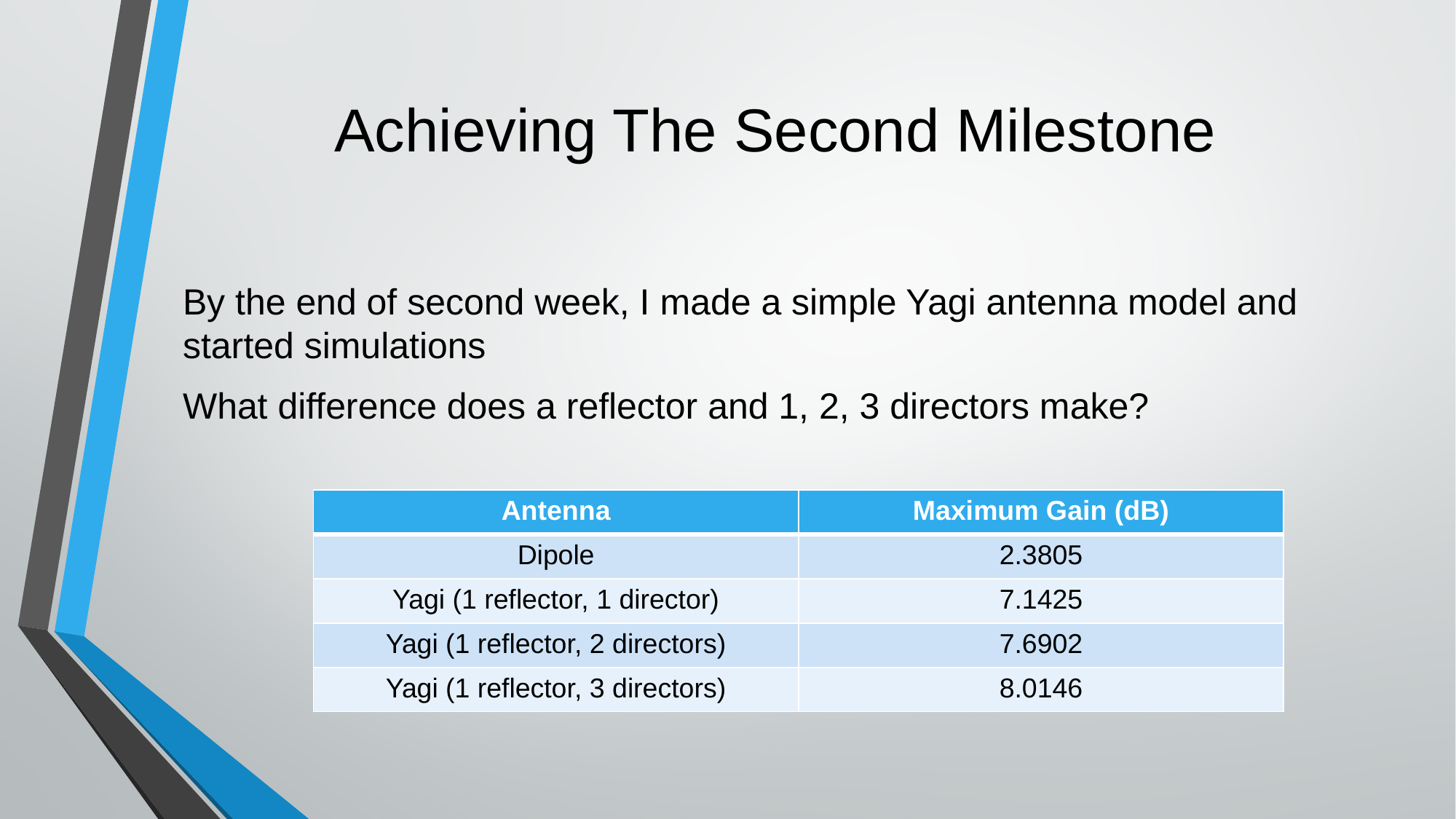

# Achieving The Second Milestone
By the end of second week, I made a simple Yagi antenna model and started simulations
What difference does a reflector and 1, 2, 3 directors make?

| Antenna | Maximum Gain (dB) |
| --- | --- |
| Dipole | 2.3805 |
| Yagi (1 reflector, 1 director) | 7.1425 |
| Yagi (1 reflector, 2 directors) | 7.6902 |
| Yagi (1 reflector, 3 directors) | 8.0146 |